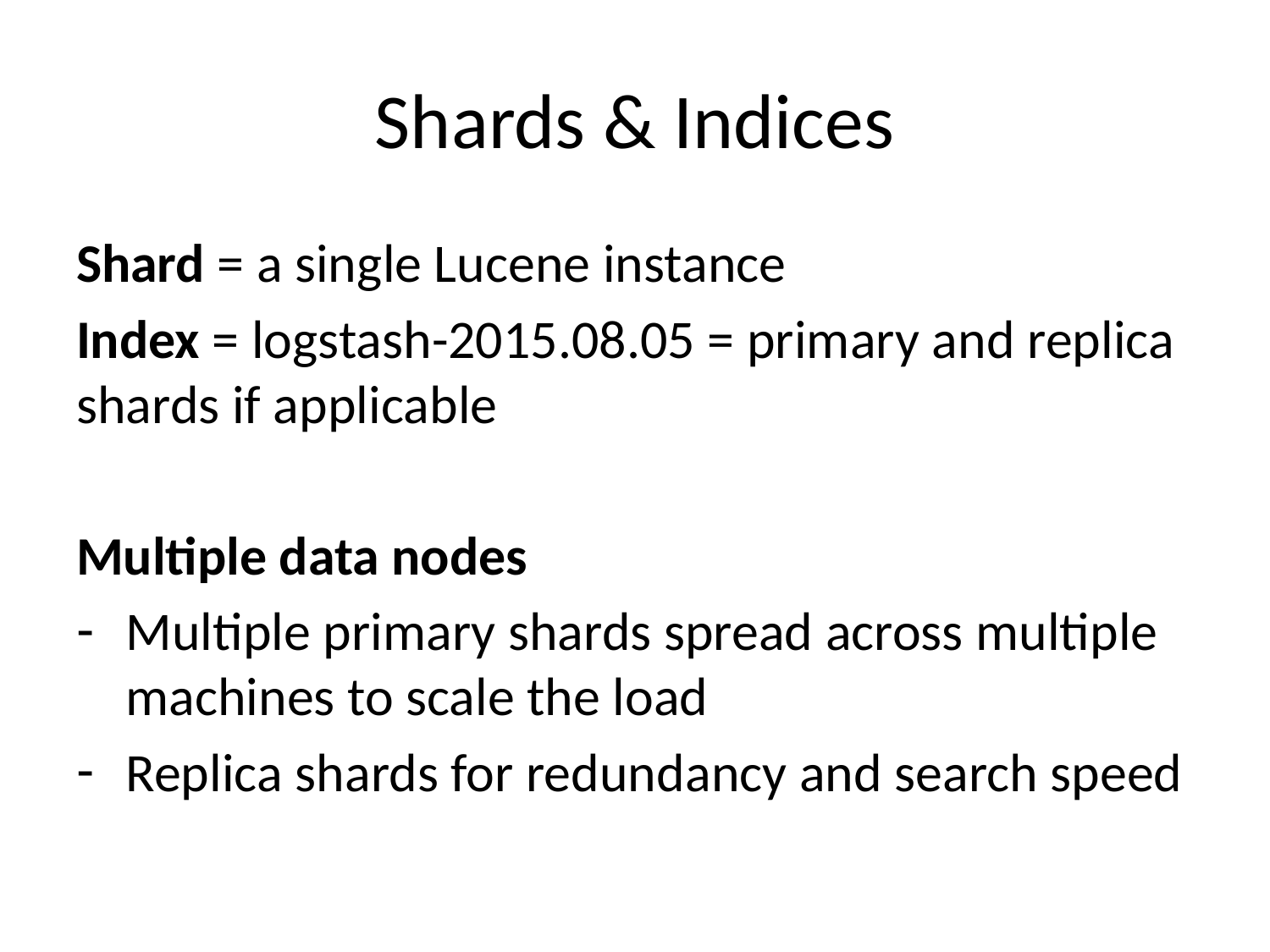

# Shards & Indices
Shard = a single Lucene instance
Index = logstash-2015.08.05 = primary and replica shards if applicable

Multiple data nodes
Multiple primary shards spread across multiple machines to scale the load
Replica shards for redundancy and search speed